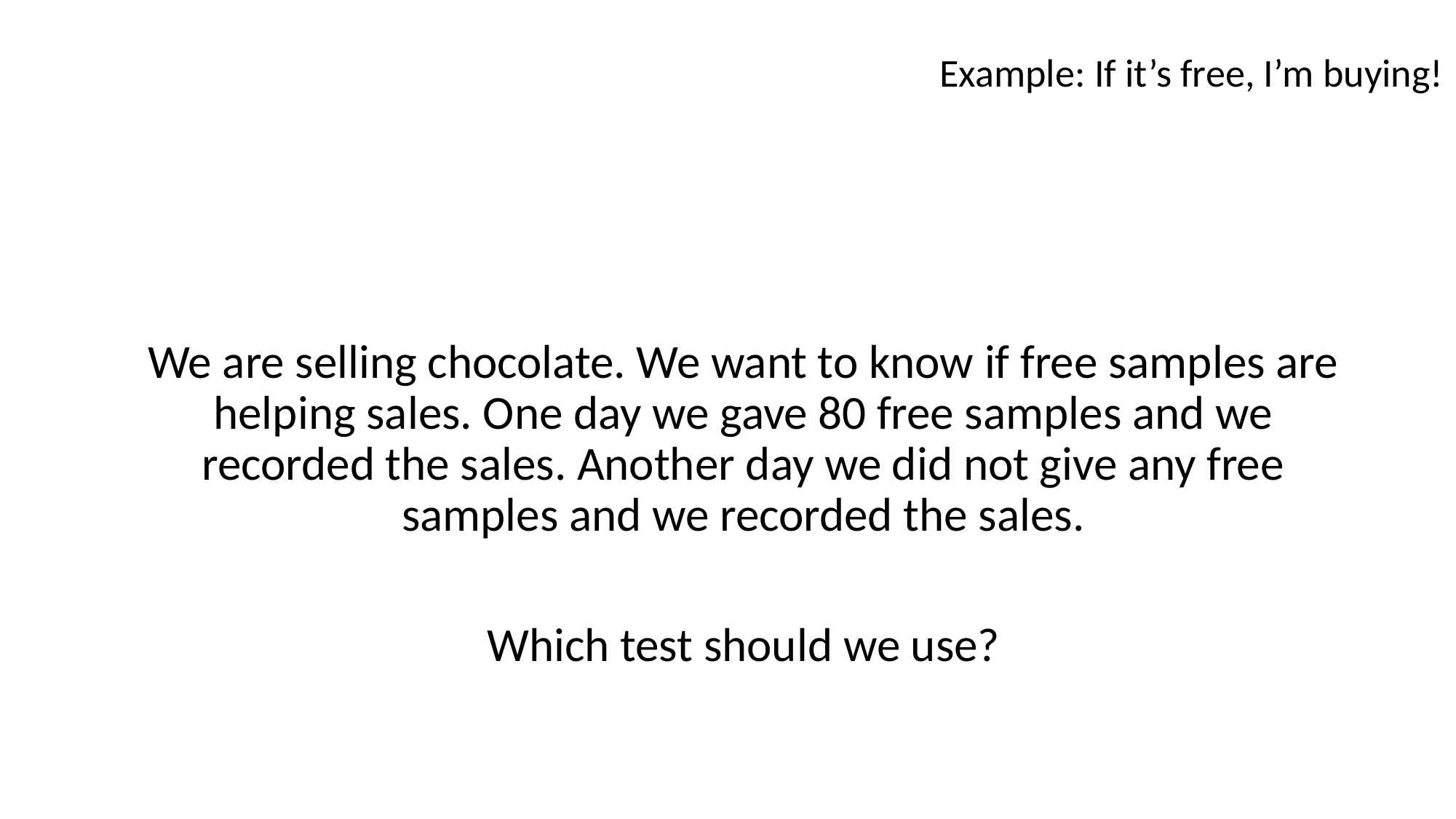

# Example: If it’s free, I’m buying!
We are selling chocolate. We want to know if free samples are helping sales. One day we gave 80 free samples and we recorded the sales. Another day we did not give any free samples and we recorded the sales.

Which test should we use?